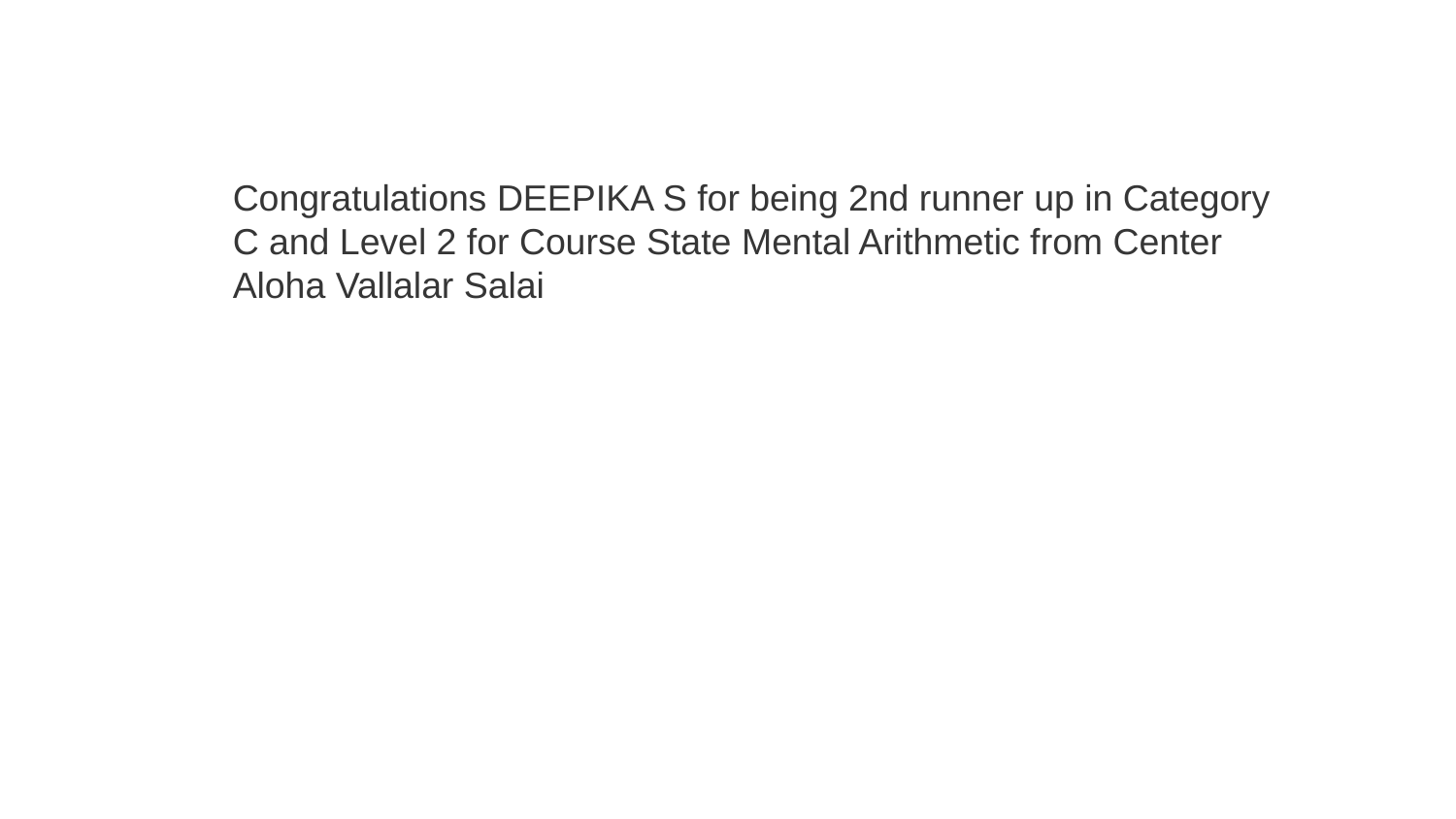

Congratulations DEEPIKA S for being 2nd runner up in Category C and Level 2 for Course State Mental Arithmetic from Center Aloha Vallalar Salai